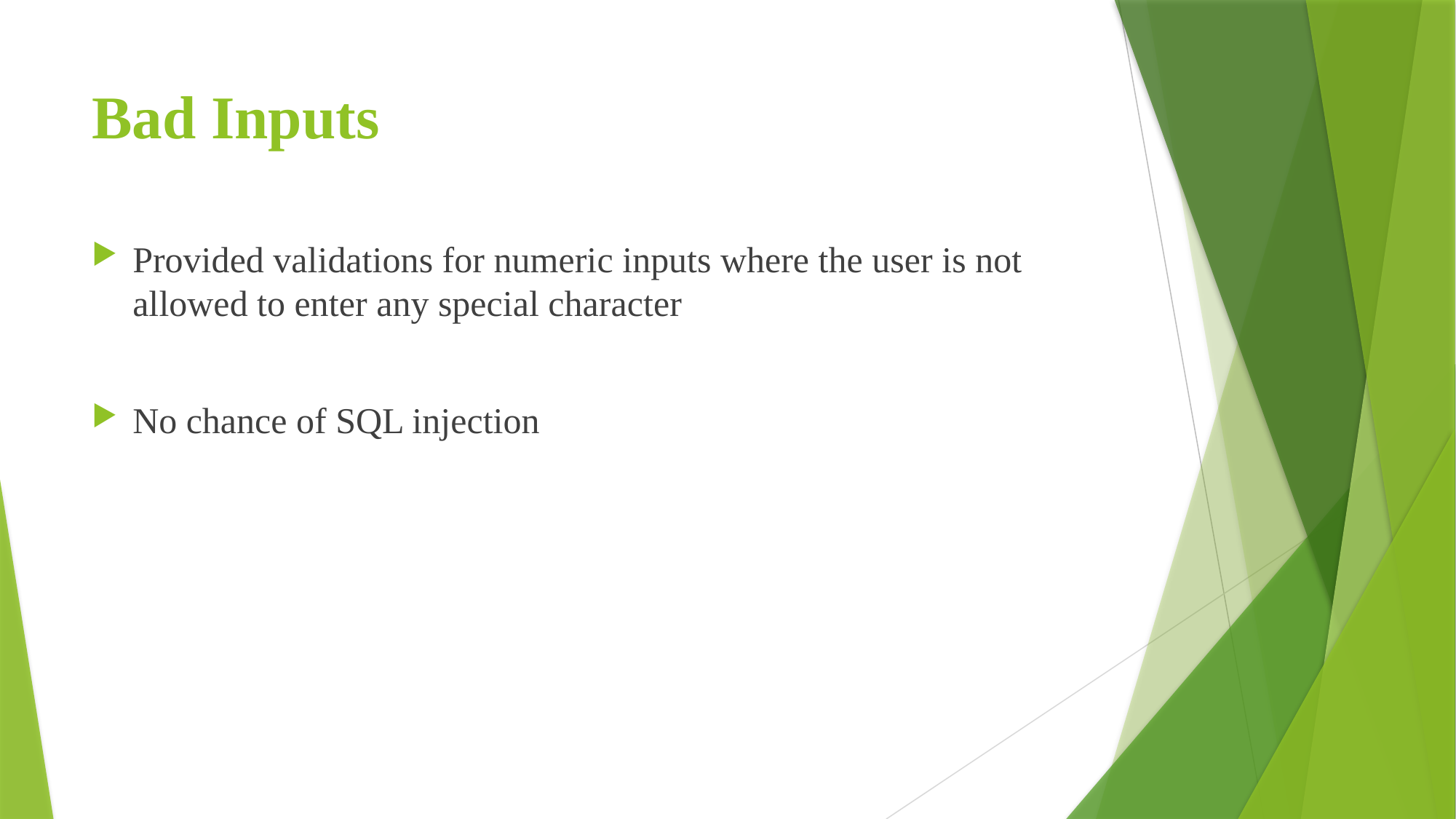

# Bad Inputs
Provided validations for numeric inputs where the user is not allowed to enter any special character

No chance of SQL injection